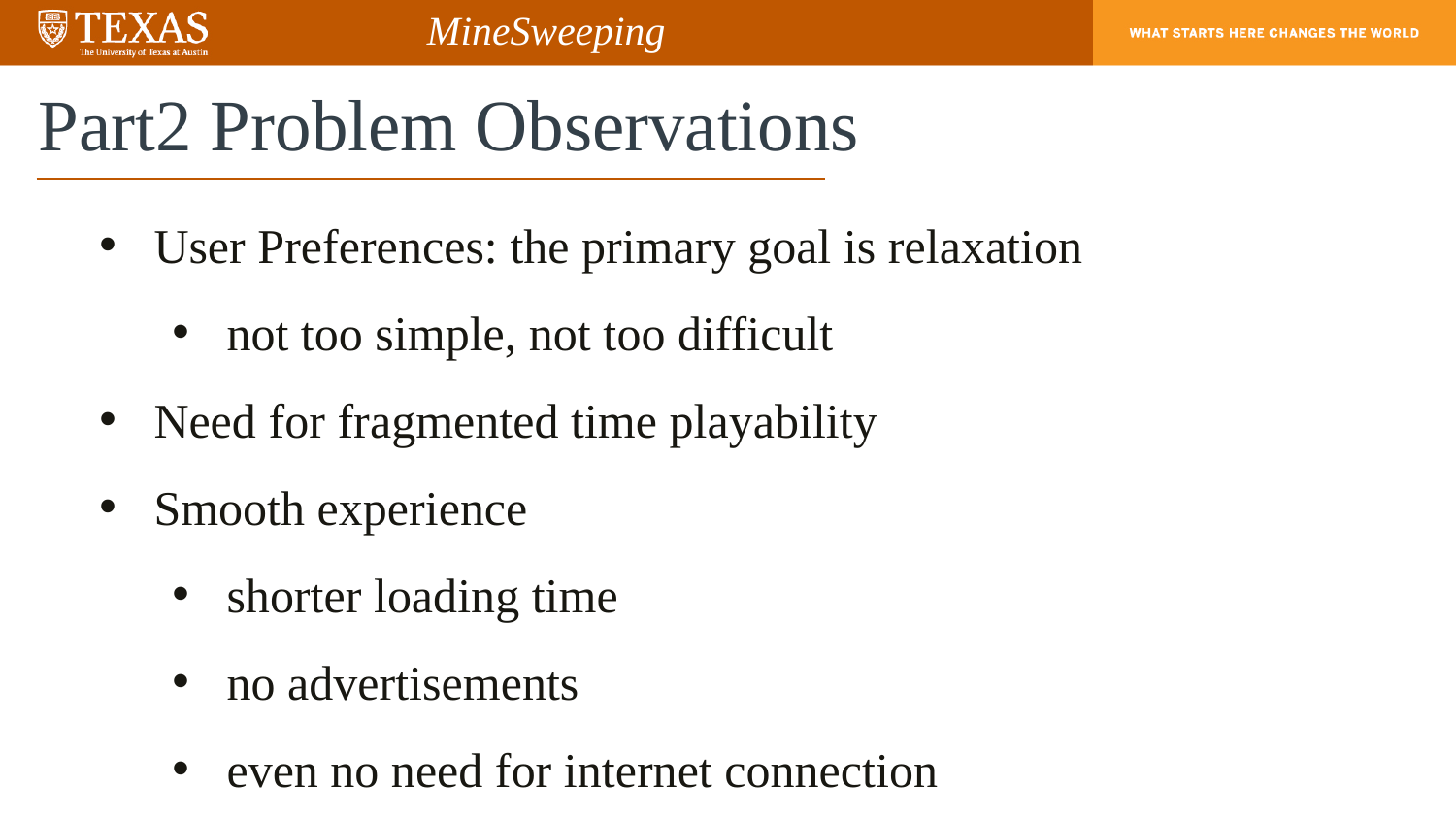

MineSweeping
# Part2 Problem Observations
User Preferences: the primary goal is relaxation
not too simple, not too difficult
Need for fragmented time playability
Smooth experience
shorter loading time
no advertisements
even no need for internet connection